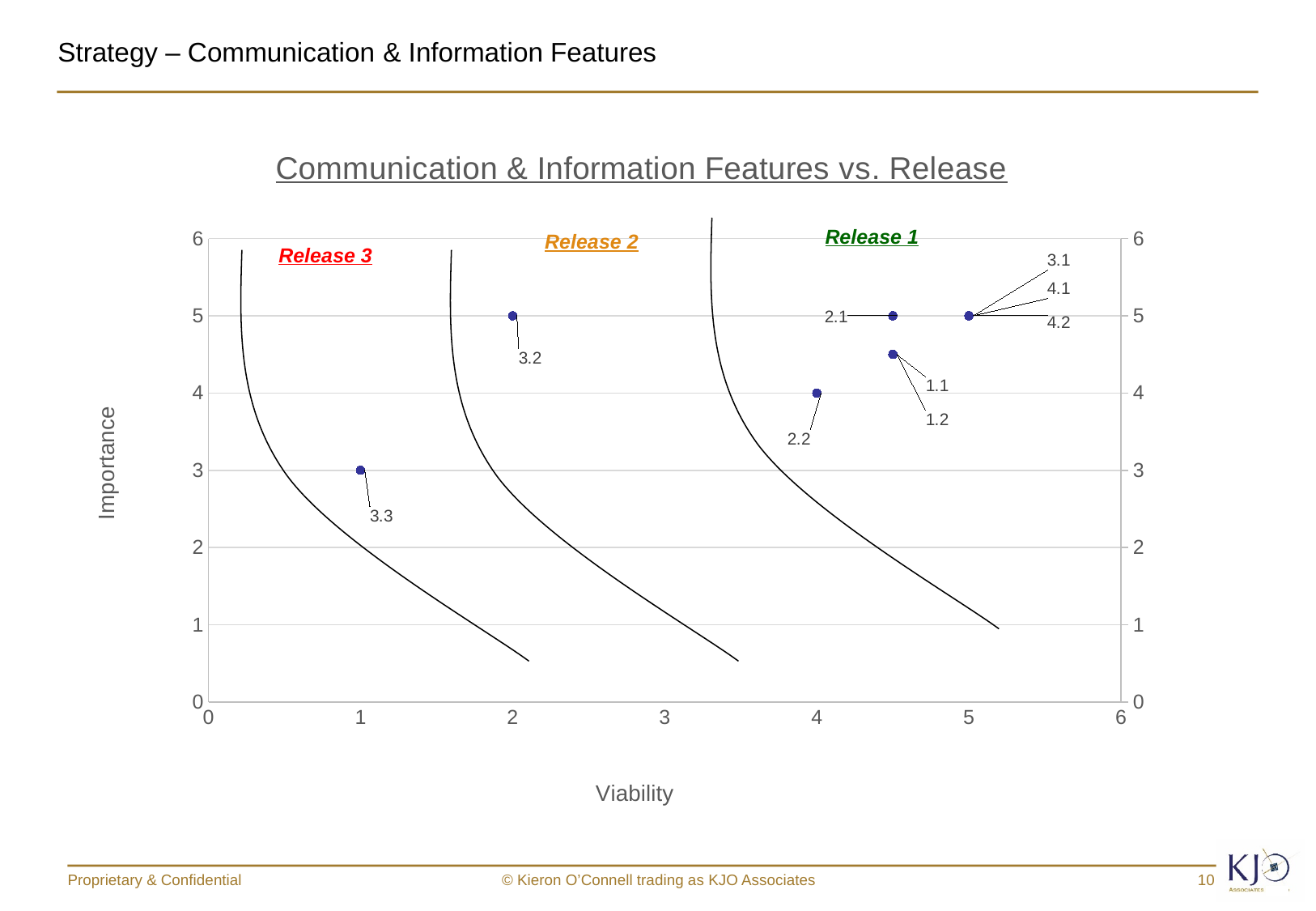

# Strategy – Communication & Information Features

### Chart: Communication & Information Features vs. Release

| Category | Importance | Viability |
|---|---|---|
Release 1
Release 2
Release 3

Proprietary & Confidential
© Kieron O’Connell trading as KJO Associates
10